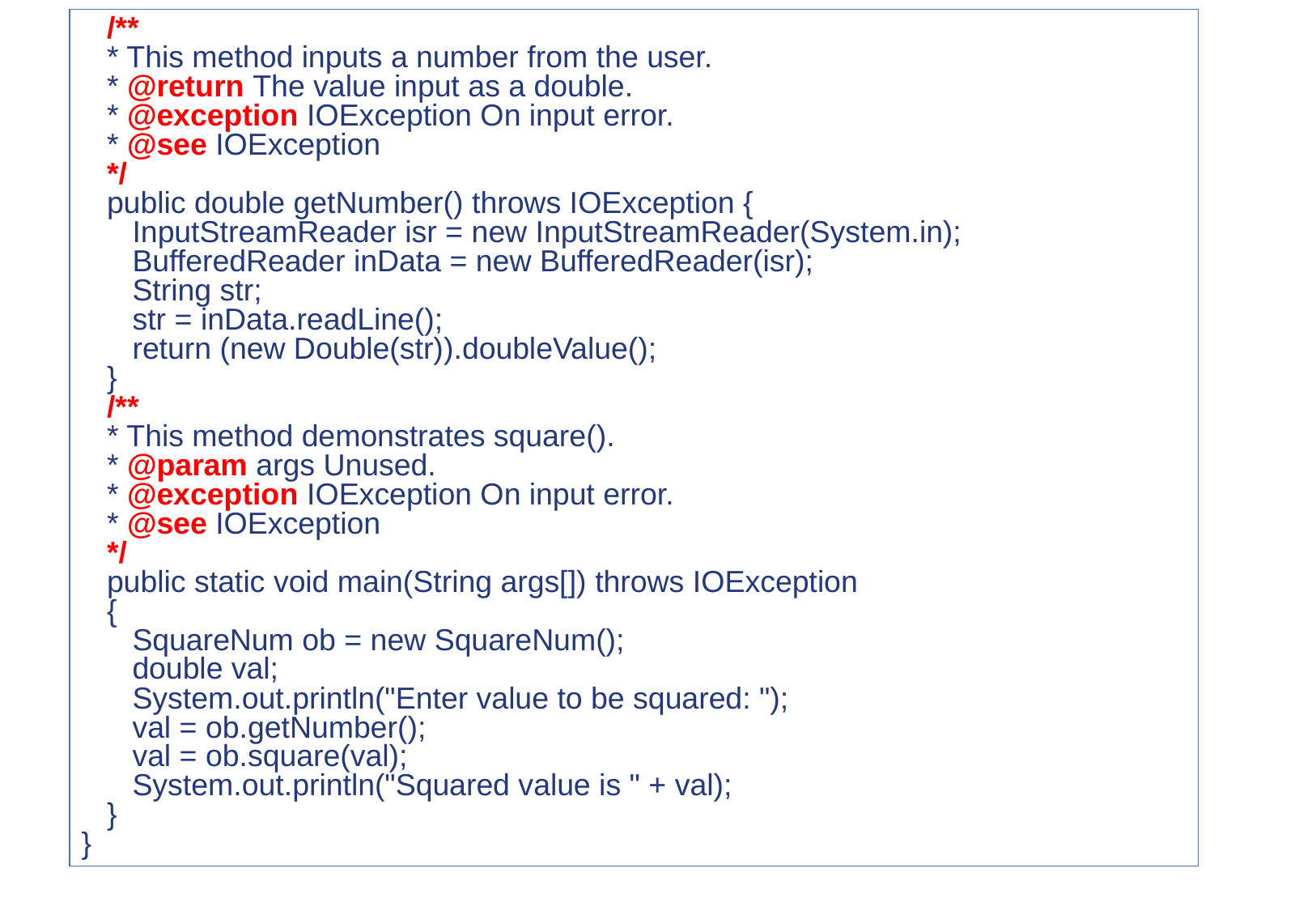

/**
   * This method inputs a number from the user.
   * @return The value input as a double.
   * @exception IOException On input error.
   * @see IOException
   */
   public double getNumber() throws IOException {
      InputStreamReader isr = new InputStreamReader(System.in);
      BufferedReader inData = new BufferedReader(isr);
      String str;
      str = inData.readLine();
      return (new Double(str)).doubleValue();
   }
   /**
   * This method demonstrates square().
   * @param args Unused.
   * @exception IOException On input error.
   * @see IOException
   */
   public static void main(String args[]) throws IOException
   {
      SquareNum ob = new SquareNum();
      double val;
      System.out.println("Enter value to be squared: ");
      val = ob.getNumber();
      val = ob.square(val);
      System.out.println("Squared value is " + val);
   }
}